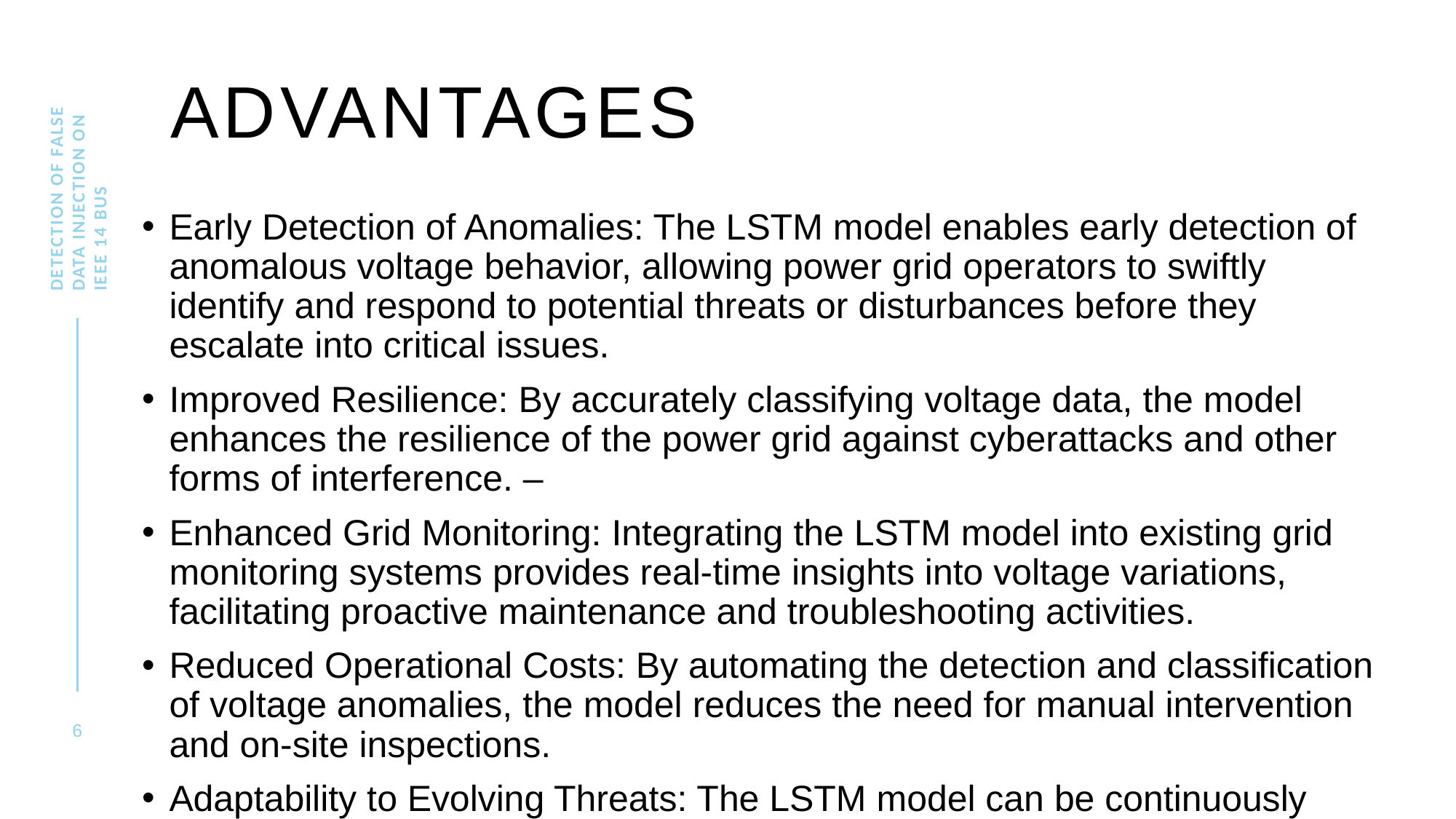

# ADVANTAGES
Detection of false data injection on IEEE 14 bus
Early Detection of Anomalies: The LSTM model enables early detection of anomalous voltage behavior, allowing power grid operators to swiftly identify and respond to potential threats or disturbances before they escalate into critical issues.
Improved Resilience: By accurately classifying voltage data, the model enhances the resilience of the power grid against cyberattacks and other forms of interference. –
Enhanced Grid Monitoring: Integrating the LSTM model into existing grid monitoring systems provides real-time insights into voltage variations, facilitating proactive maintenance and troubleshooting activities.
Reduced Operational Costs: By automating the detection and classification of voltage anomalies, the model reduces the need for manual intervention and on-site inspections.
Adaptability to Evolving Threats: The LSTM model can be continuously trained and updated with new data, allowing it to adapt to evolving threats and changing patterns of voltage anomalies over time.
6